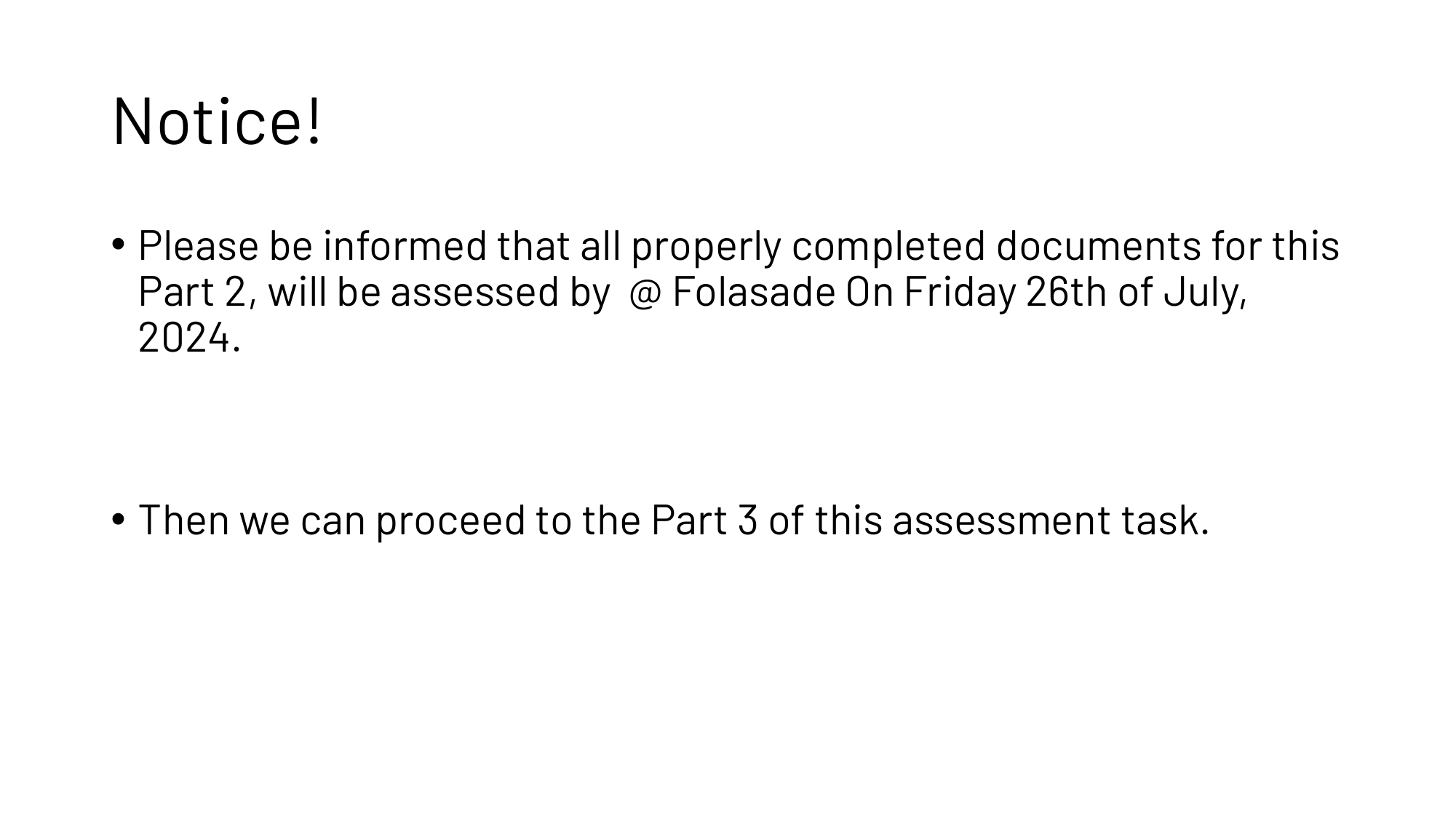

# Notice!
Please be informed that all properly completed documents for this Part 2, will be assessed by  @ Folasade On Friday 26th of July, 2024.

Then we can proceed to the Part 3 of this assessment task.